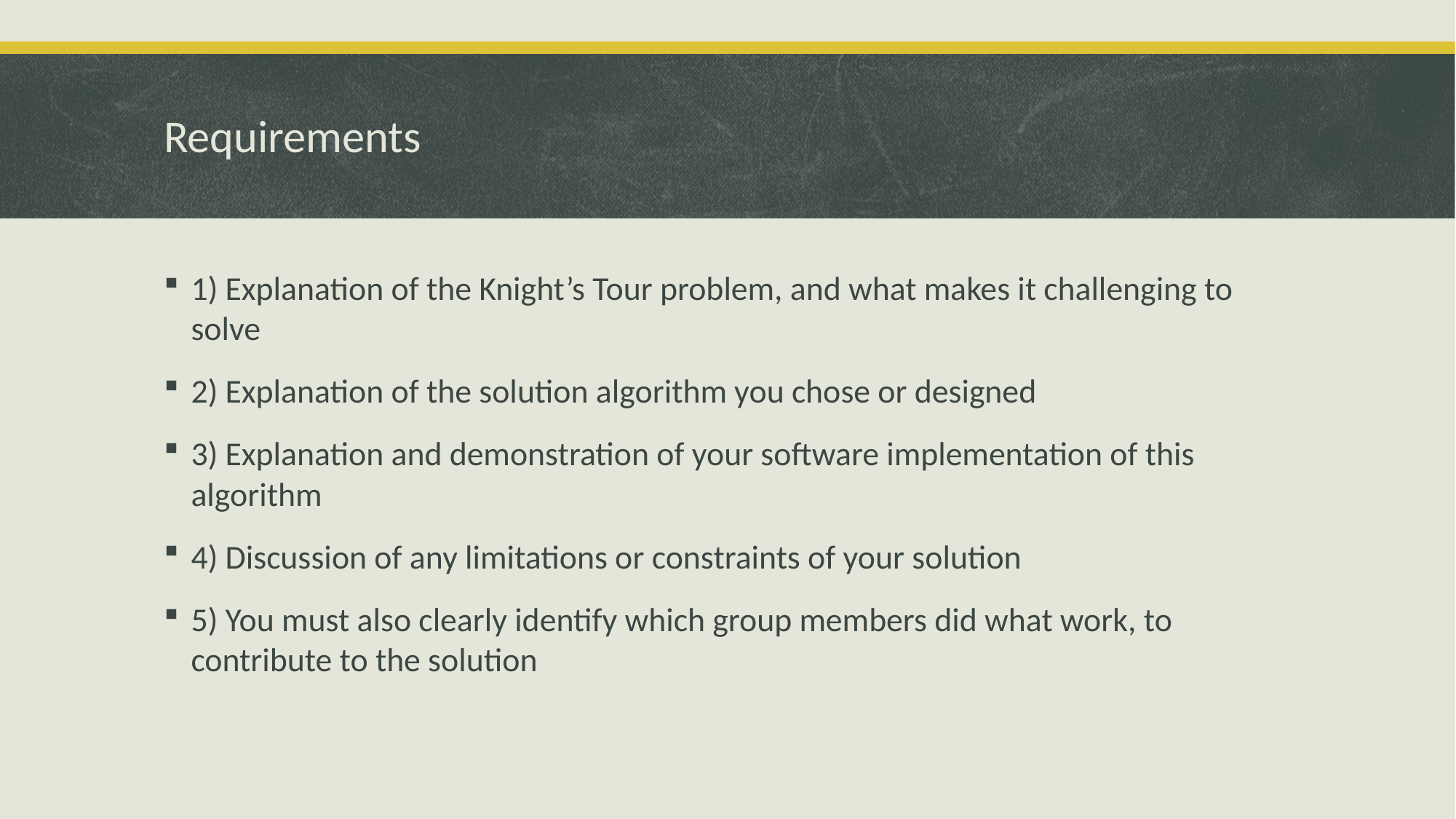

# Requirements
1) Explanation of the Knight’s Tour problem, and what makes it challenging to solve
2) Explanation of the solution algorithm you chose or designed
3) Explanation and demonstration of your software implementation of this algorithm
4) Discussion of any limitations or constraints of your solution
5) You must also clearly identify which group members did what work, to contribute to the solution